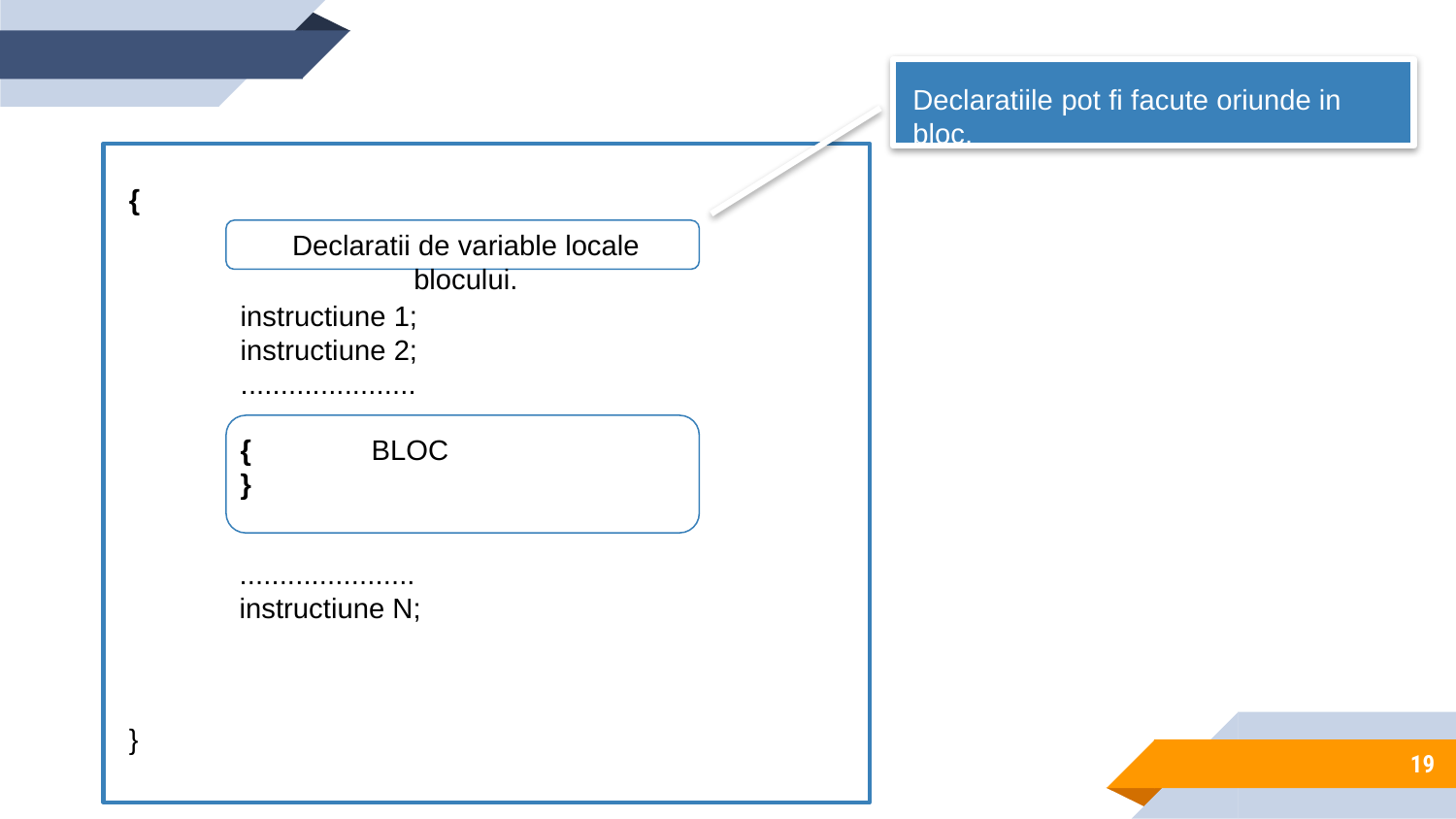

Declaratiile pot fi facute oriunde in bloc.

{

Declaratii de variable locale blocului.
instructiune 1;
instructiune 2;
......................

{               BLOC
}
......................
instructiune N;
}
19